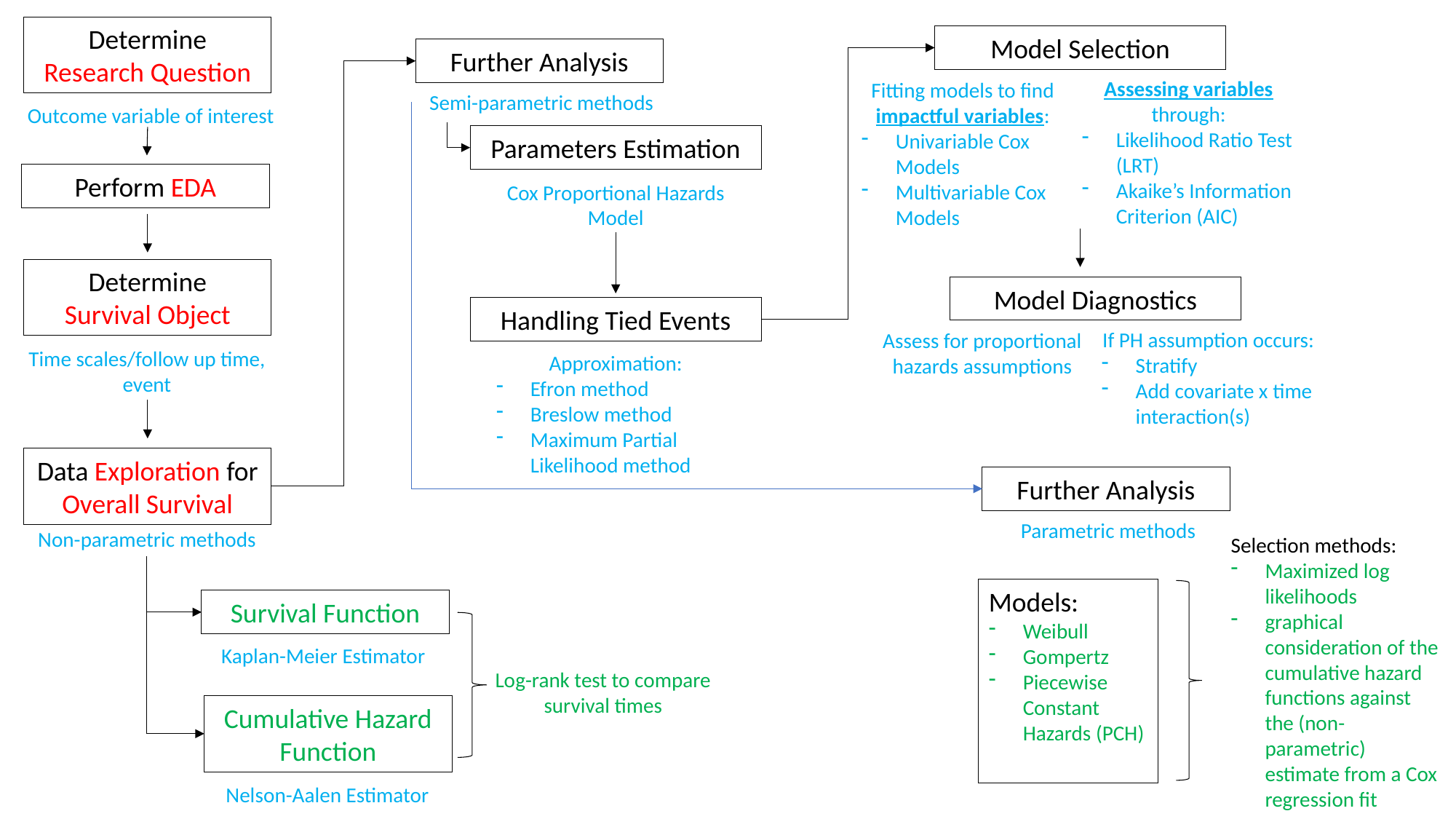

Determine
Research Question
Model Selection
Further Analysis
Assessing variables through:
Likelihood Ratio Test (LRT)
Akaike’s Information Criterion (AIC)

Fitting models to find impactful variables:
Univariable Cox Models
Multivariable Cox Models

Semi-parametric methods
Outcome variable of interest
Parameters Estimation
Perform EDA
Cox Proportional Hazards Model
Determine
Survival Object
Model Diagnostics
Handling Tied Events
If PH assumption occurs:
Stratify
Add covariate x time interaction(s)

Assess for proportional hazards assumptions

Time scales/follow up time, event
Approximation:
Efron method
Breslow method
Maximum Partial Likelihood method

Data Exploration for Overall Survival
Further Analysis
Parametric methods
Non-parametric methods
Selection methods:
Maximized log likelihoods
graphical consideration of the cumulative hazard functions against the (non-parametric) estimate from a Cox regression fit
Models:
Weibull
Gompertz
Piecewise Constant Hazards (PCH)

Survival Function

Kaplan-Meier Estimator
Log-rank test to compare survival times
Cumulative Hazard Function
Nelson-Aalen Estimator